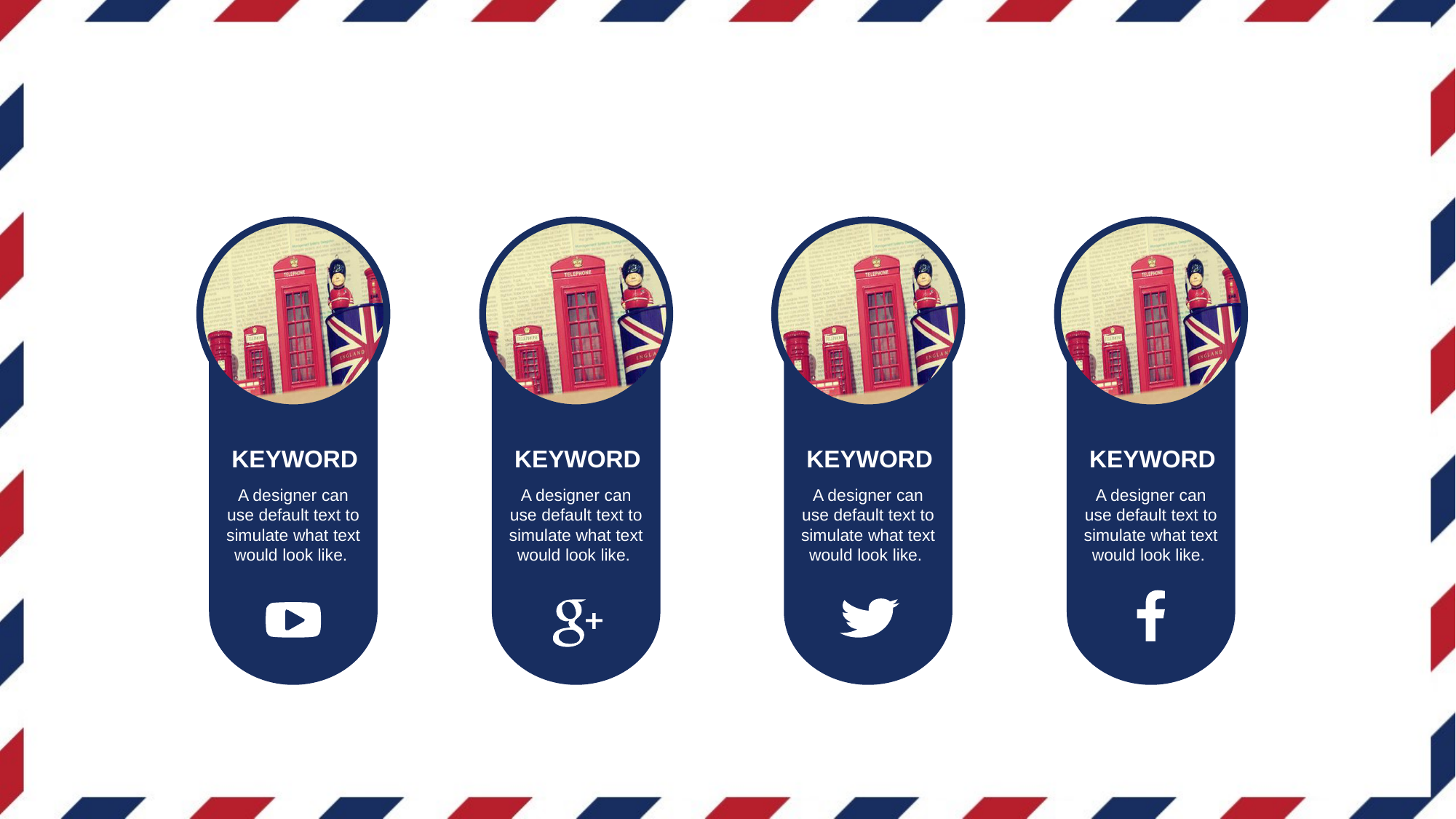

KEYWORD
KEYWORD
KEYWORD
KEYWORD
A designer can use default text to simulate what text would look like.
A designer can use default text to simulate what text would look like.
A designer can use default text to simulate what text would look like.
A designer can use default text to simulate what text would look like.